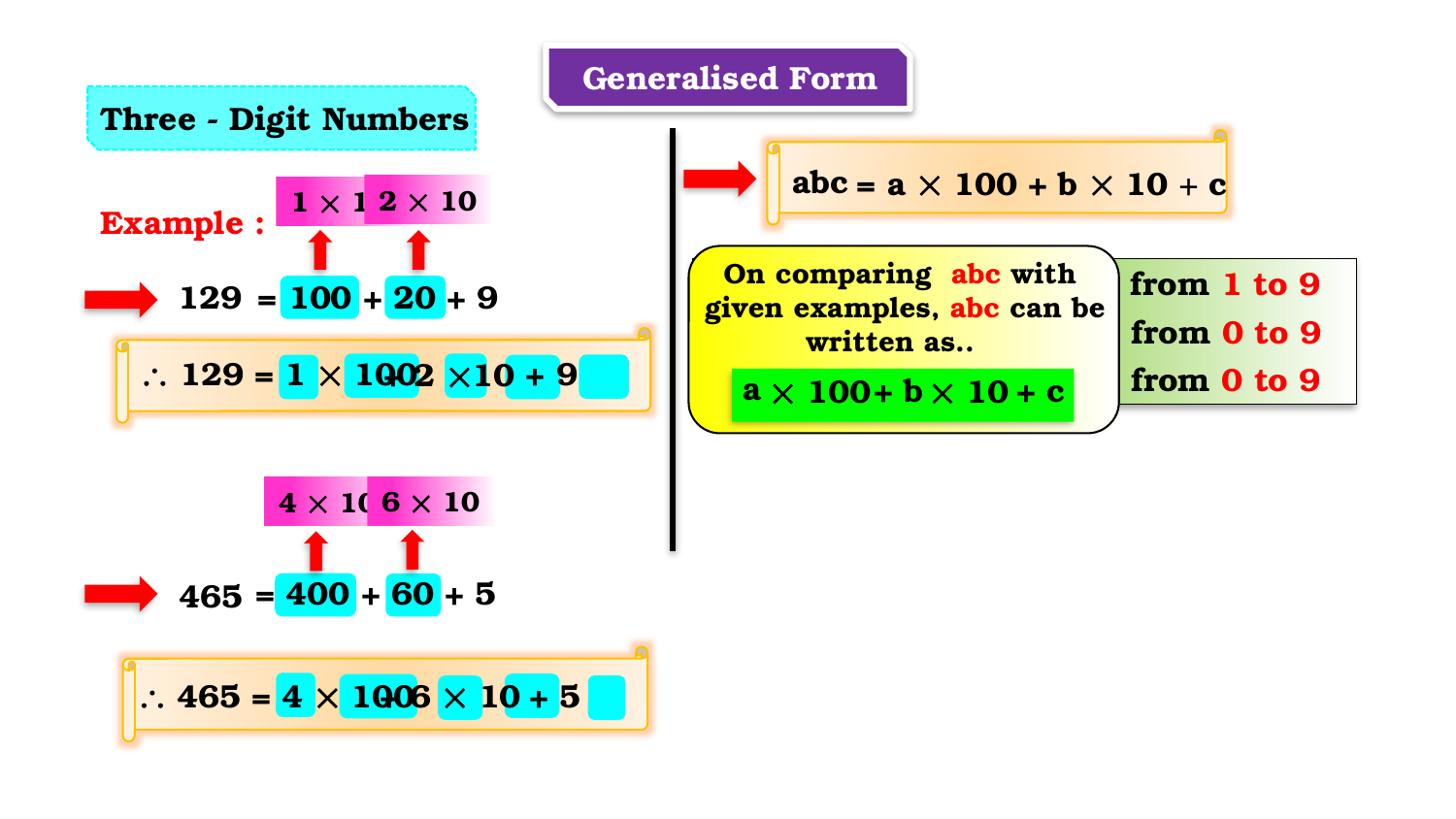

Generalised Form

Three - Digit Numbers

abc
= a × 100 + b × 10 + c

2 × 10
1 × 100
Example :

On comparing  abc with  given examples, abc can be written as..
a is any whole no. from 1 to 9

Note :
b is any whole no. from 0 to 9
c is any whole no. from 0 to 9
129
= 100 + 20 + 9

∴ 129 = 1 × 100
+ 9
+ 2 ×10

a
+ c
+ b
× 10
× 100

6 × 10
4 × 100

= 400 + 60 + 5
465

∴ 465 = 4 × 100
+ 6 × 10
 + 5